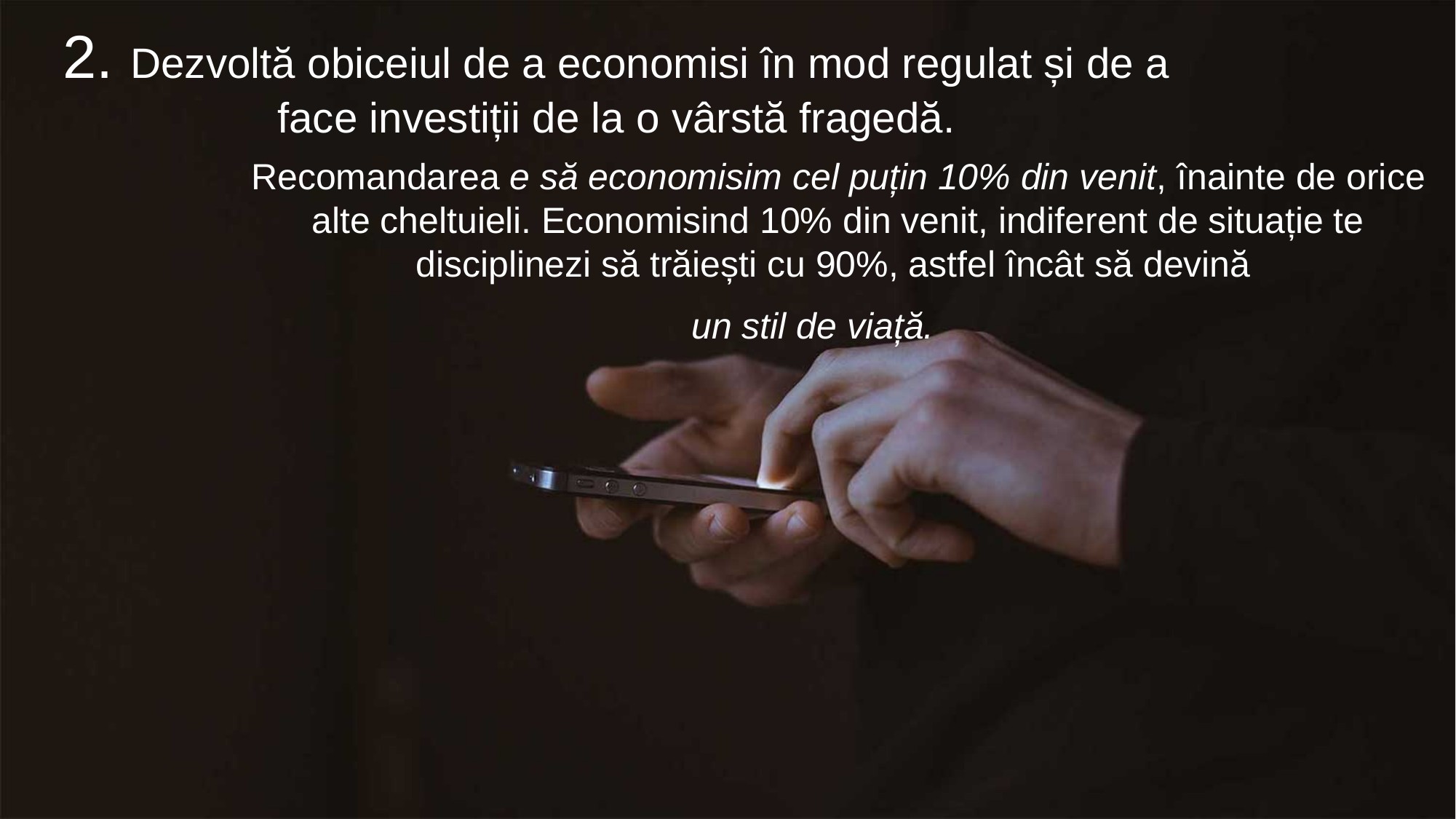

2. Dezvoltă obiceiul de a economisi în mod regulat și de a face investiții de la o vârstă fragedă.
Recomandarea e să economisim cel puțin 10% din venit, înainte de orice alte cheltuieli. Economisind 10% din venit, indiferent de situație te disciplinezi să trăiești cu 90%, astfel încât să devină
un stil de viață.